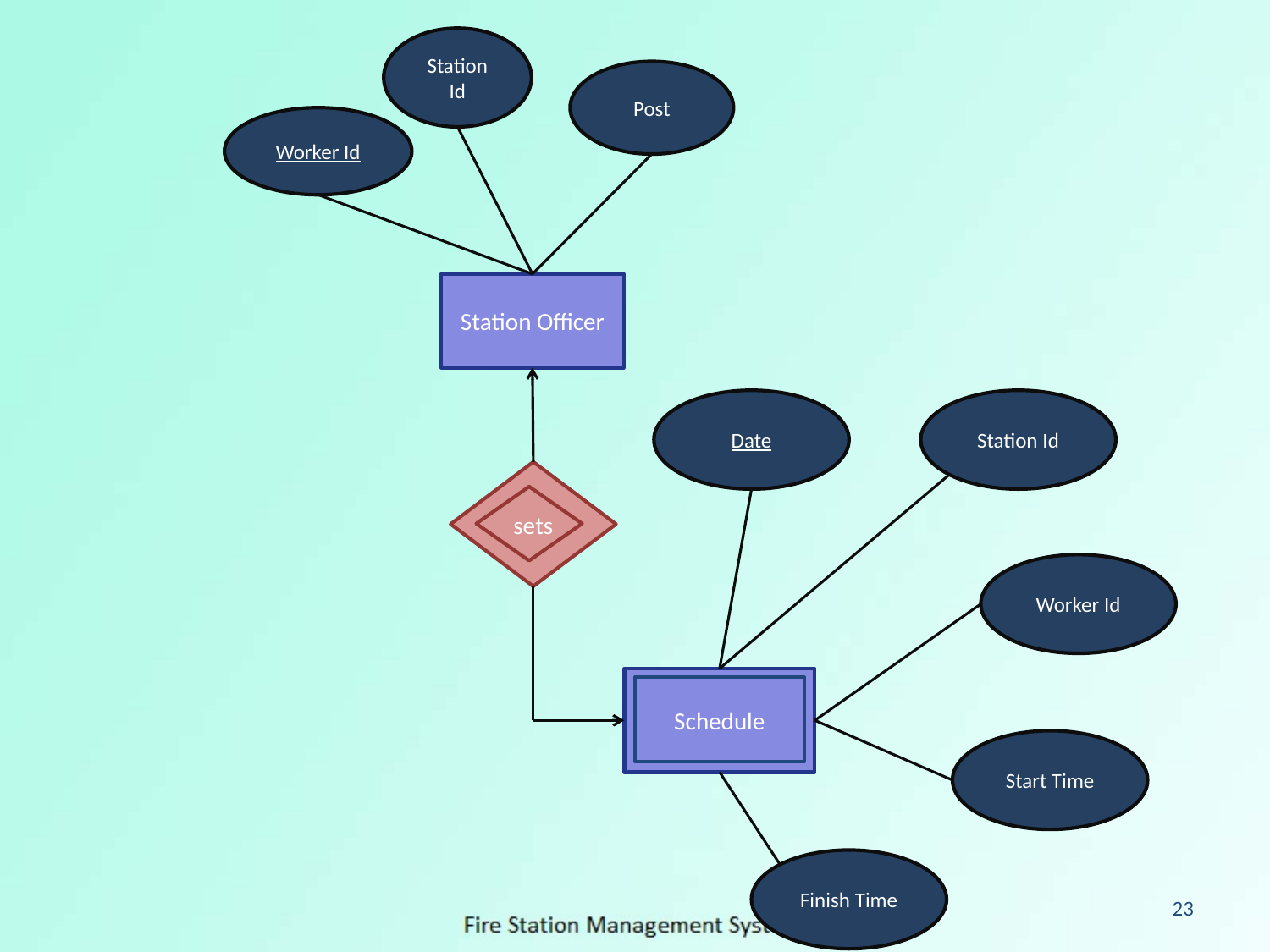

Station Id
Post
Worker Id
Station Officer
Date
Station Id
sets

Worker Id
Schedule

Start Time
Finish Time
23